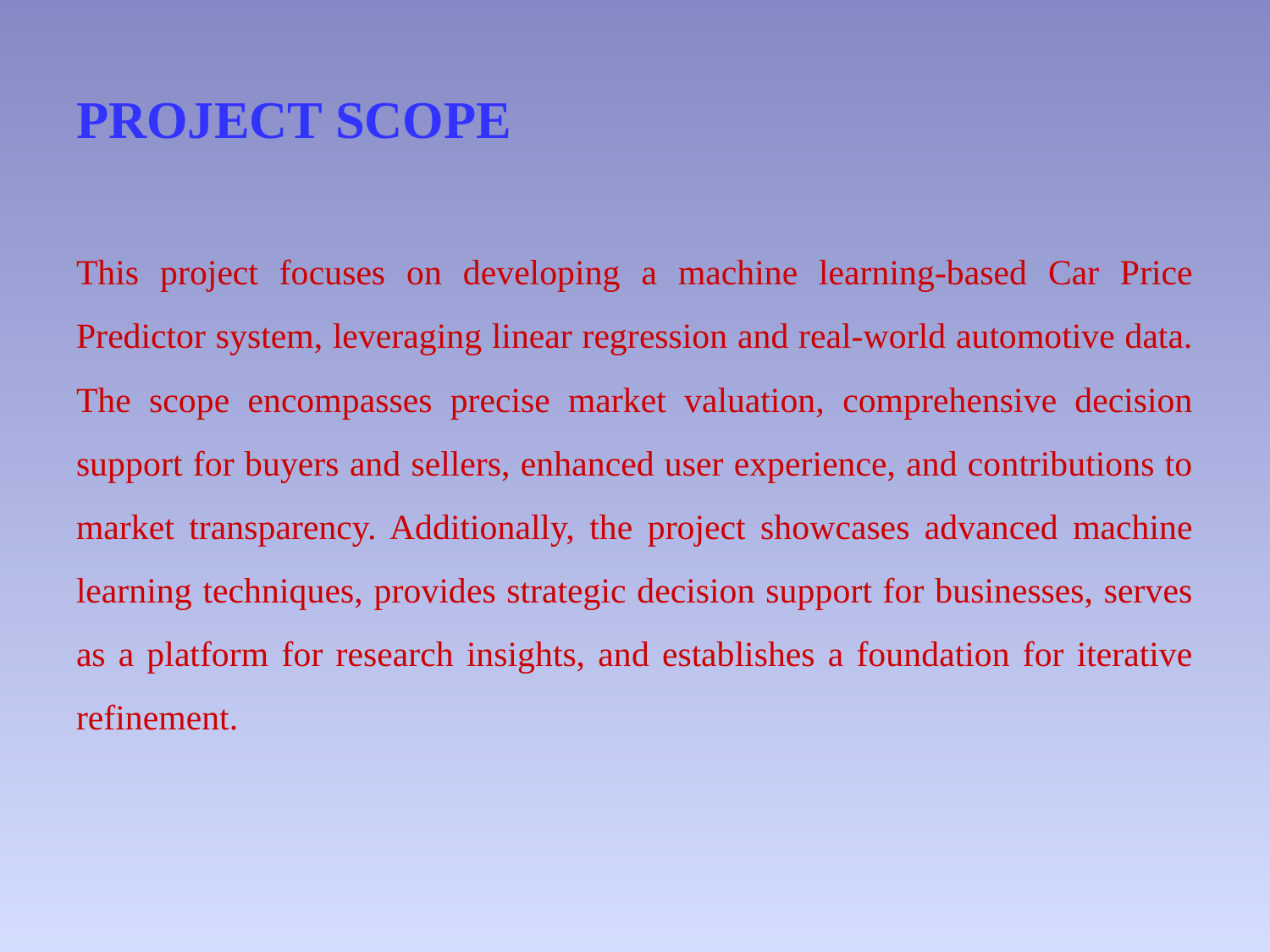

# PROJECT SCOPE
This project focuses on developing a machine learning-based Car Price Predictor system, leveraging linear regression and real-world automotive data. The scope encompasses precise market valuation, comprehensive decision support for buyers and sellers, enhanced user experience, and contributions to market transparency. Additionally, the project showcases advanced machine learning techniques, provides strategic decision support for businesses, serves as a platform for research insights, and establishes a foundation for iterative refinement.